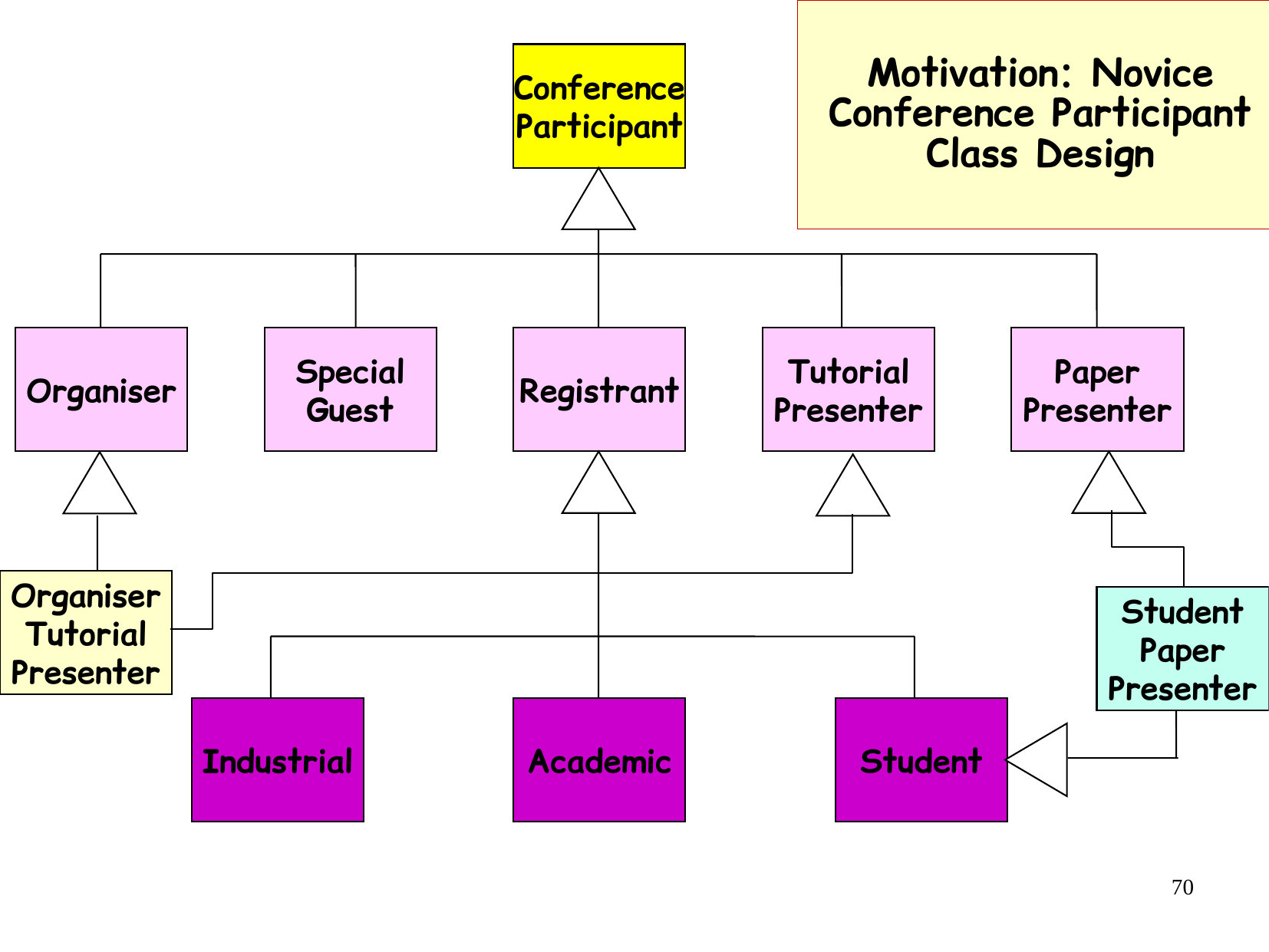

Motivation: Novice Conference Participant Class Design
Conference
Participant

Organiser
Special
Guest
Registrant
Tutorial
Presenter
Paper
Presenter

Organiser
Tutorial
Presenter
Student
Paper
Presenter

Industrial
Academic
Student